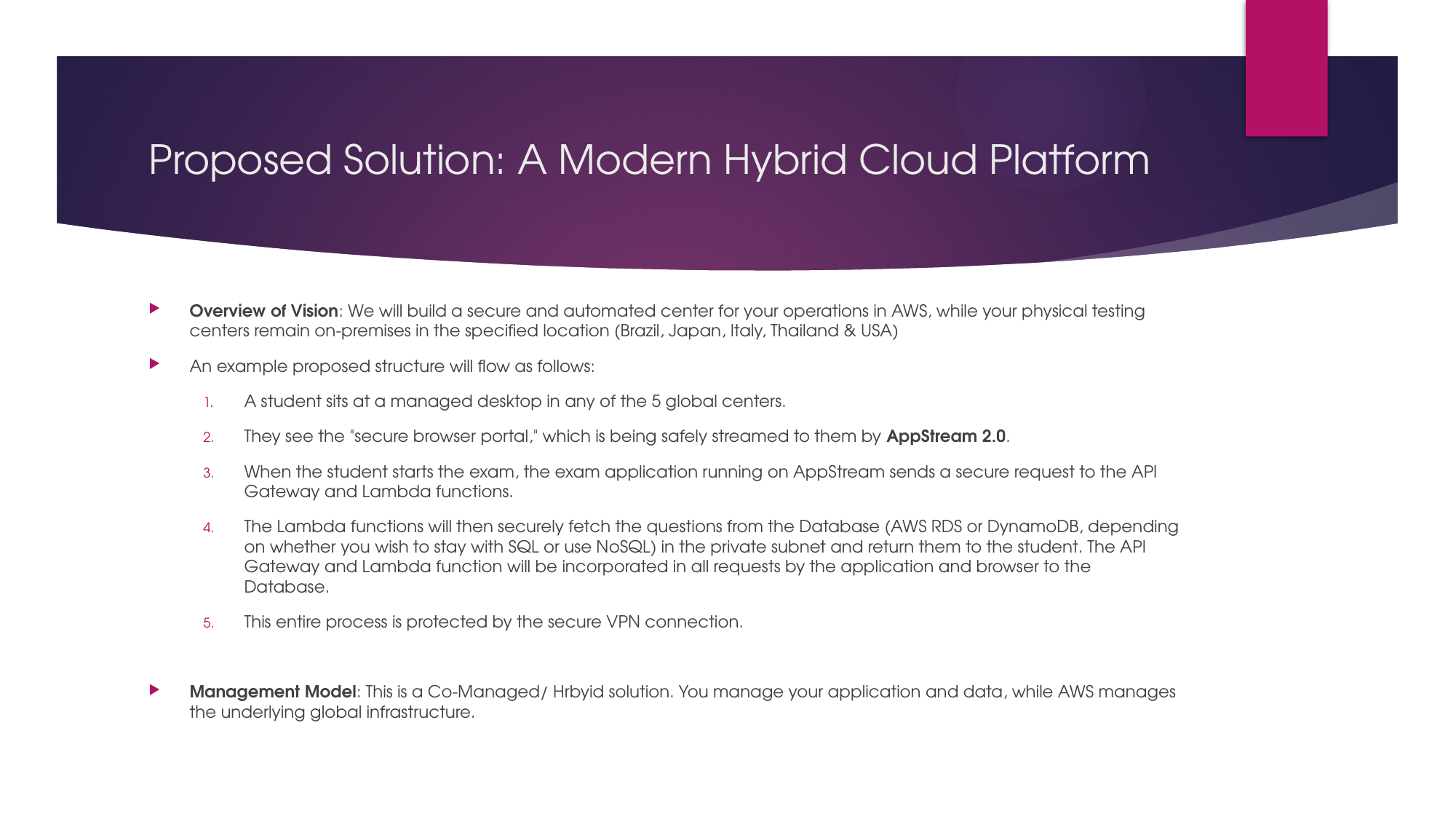

# Proposed Solution: A Modern Hybrid Cloud Platform
Overview of Vision: We will build a secure and automated center for your operations in AWS, while your physical testing centers remain on-premises in the specified location (Brazil, Japan, Italy, Thailand & USA)
An example proposed structure will flow as follows:
A student sits at a managed desktop in any of the 5 global centers.
They see the "secure browser portal," which is being safely streamed to them by AppStream 2.0.
When the student starts the exam, the exam application running on AppStream sends a secure request to the API Gateway and Lambda functions.
The Lambda functions will then securely fetch the questions from the Database (AWS RDS or DynamoDB, depending on whether you wish to stay with SQL or use NoSQL) in the private subnet and return them to the student. The API Gateway and Lambda function will be incorporated in all requests by the application and browser to the Database.
This entire process is protected by the secure VPN connection.

Management Model: This is a Co-Managed/ Hrbyid solution. You manage your application and data, while AWS manages the underlying global infrastructure.